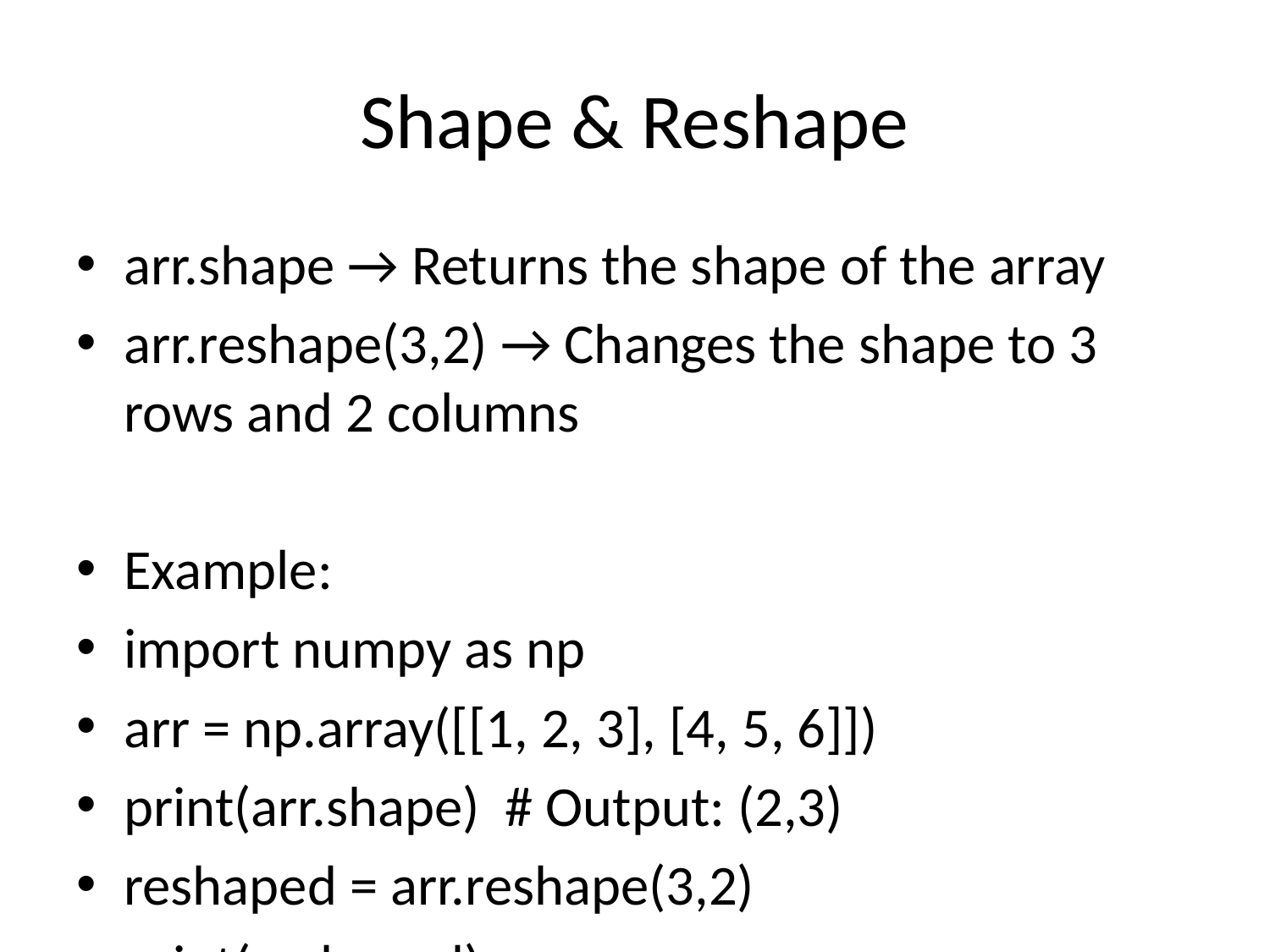

# Shape & Reshape
arr.shape → Returns the shape of the array
arr.reshape(3,2) → Changes the shape to 3 rows and 2 columns

Example:
import numpy as np
arr = np.array([[1, 2, 3], [4, 5, 6]])
print(arr.shape)  # Output: (2,3)
reshaped = arr.reshape(3,2)
print(reshaped)